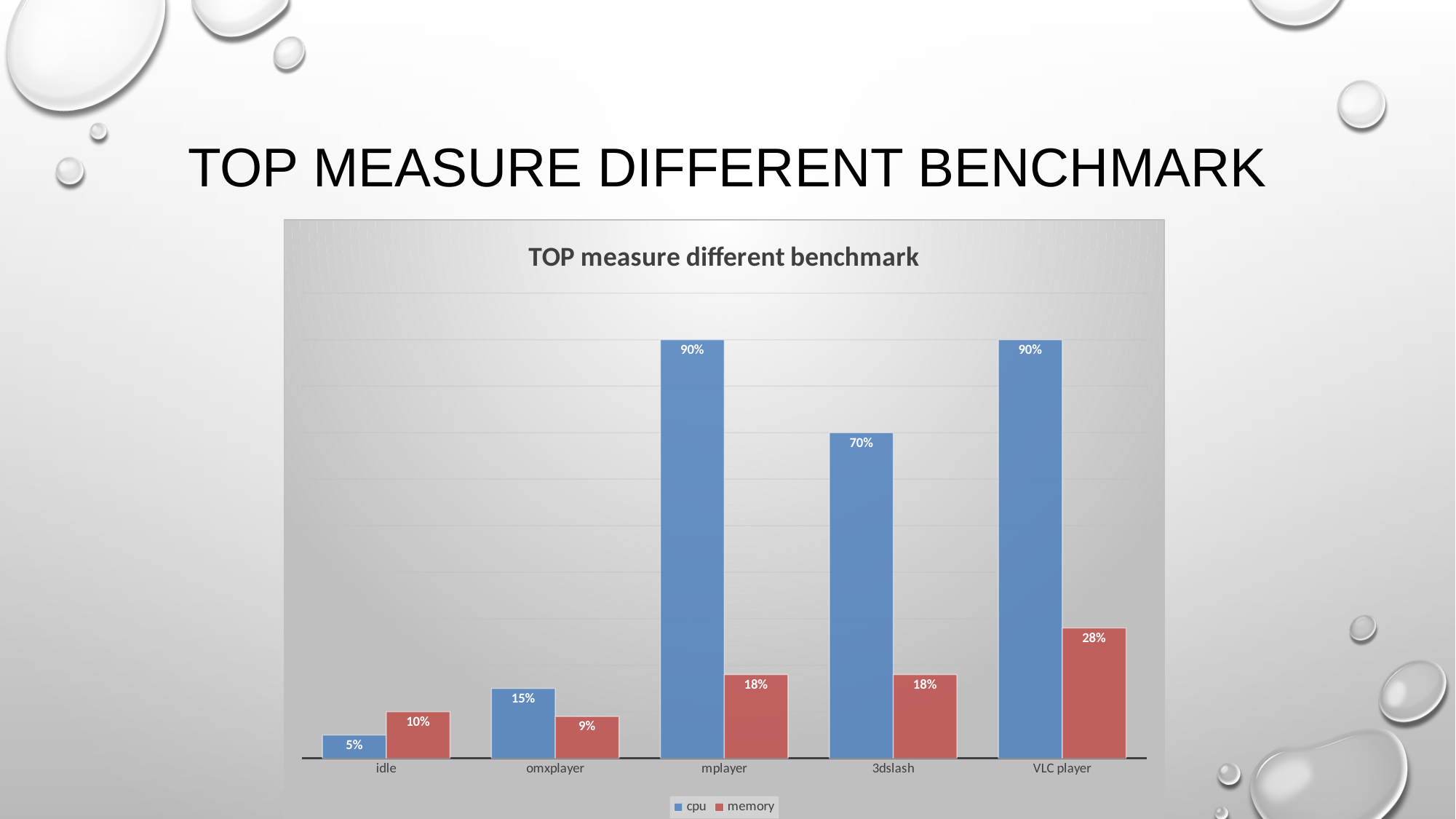

# TOP measure different benchmark

### Chart: TOP measure different benchmark

| Category | cpu | memory |
|---|---|---|
| idle | 0.05 | 0.1 |
| omxplayer | 0.15 | 0.09 |
| mplayer | 0.9 | 0.18 |
| 3dslash | 0.7 | 0.18 |
| VLC player | 0.9 | 0.28 |